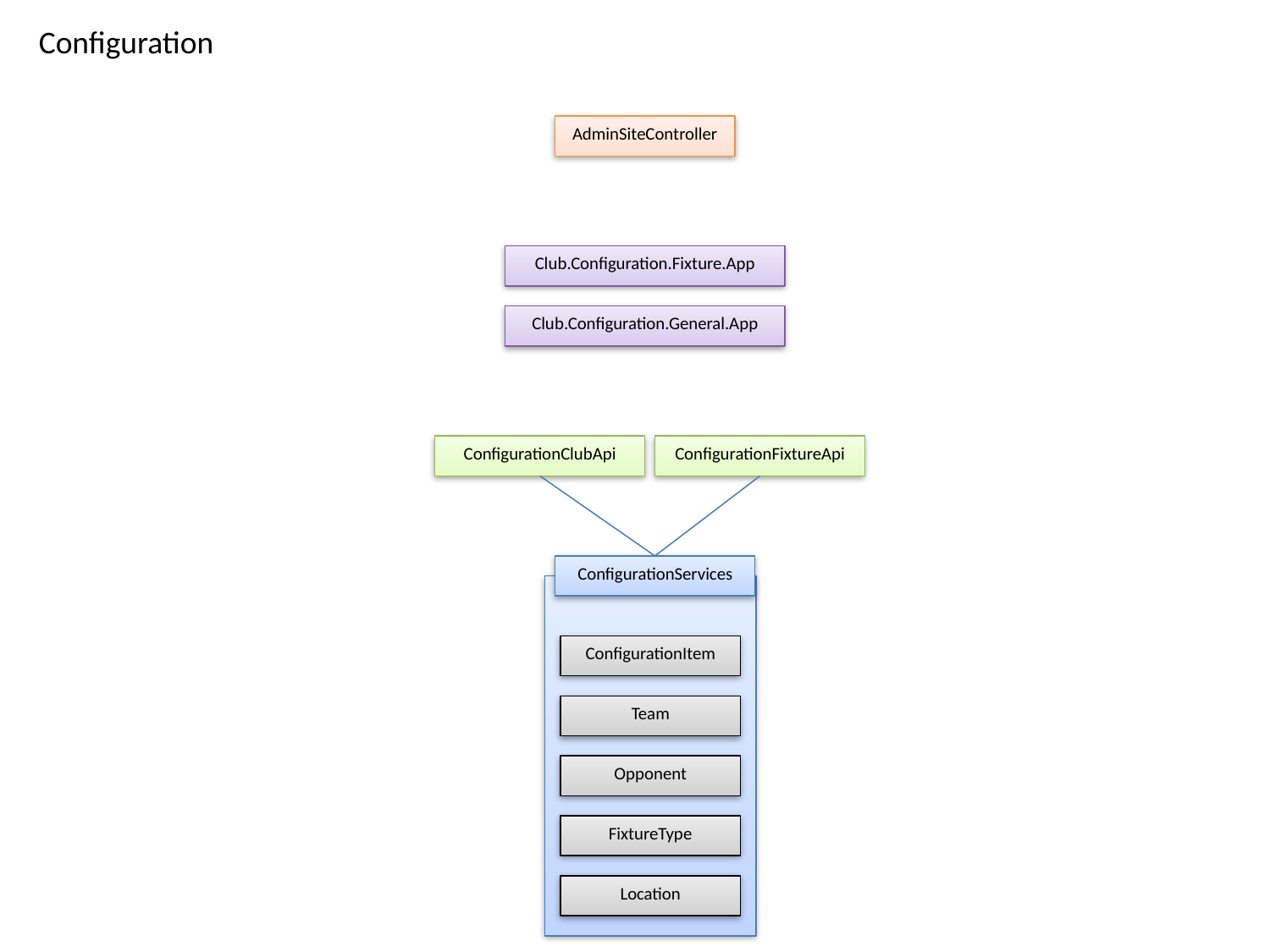

Configuration
AdminSiteController
Club.Configuration.Fixture.App
Club.Configuration.General.App
ConfigurationClubApi
ConfigurationFixtureApi
ConfigurationServices

ConfigurationItem
Team
Opponent
FixtureType
Location